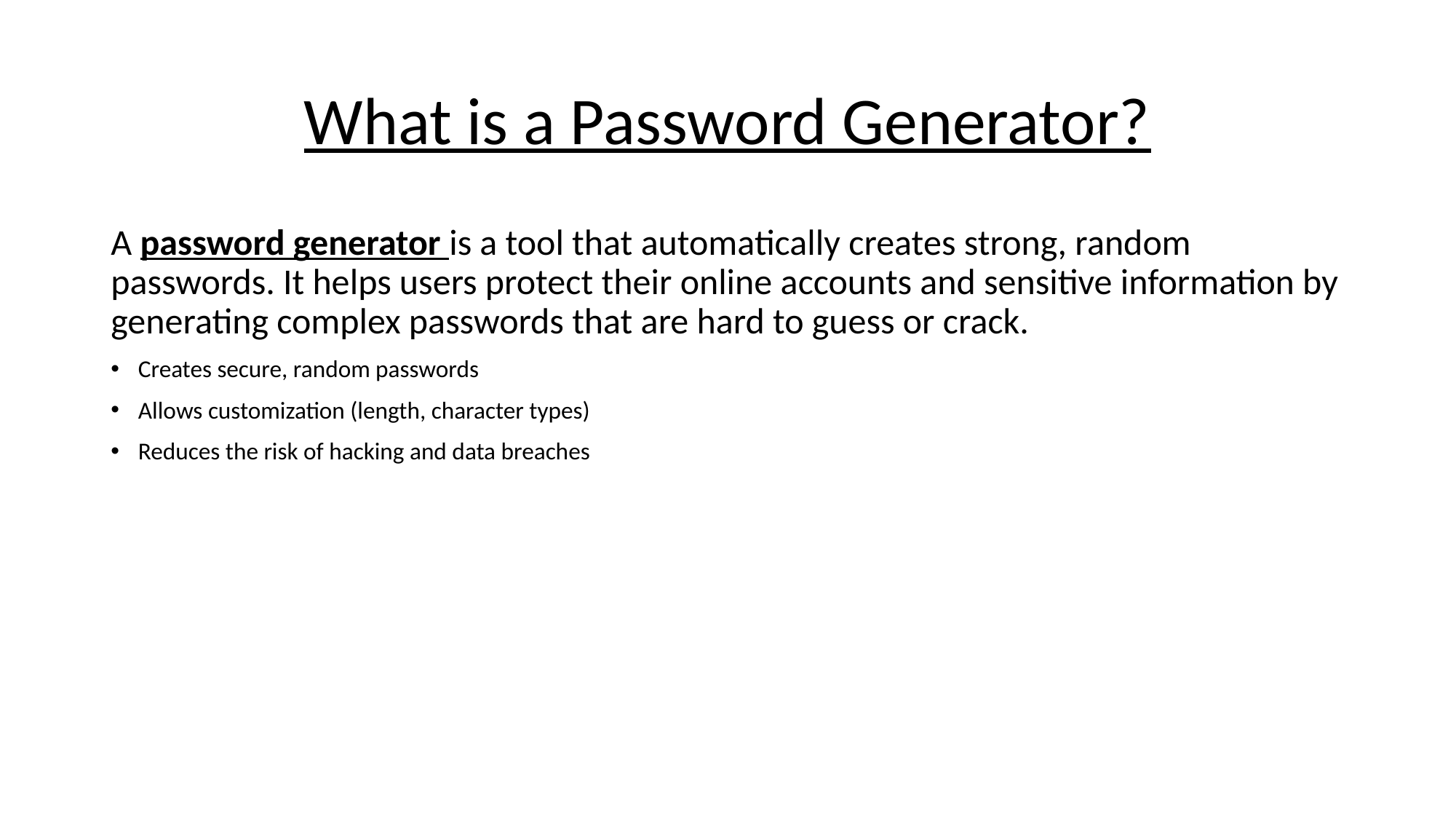

# What is a Password Generator?
A password generator is a tool that automatically creates strong, random passwords. It helps users protect their online accounts and sensitive information by generating complex passwords that are hard to guess or crack.
Creates secure, random passwords
Allows customization (length, character types)
Reduces the risk of hacking and data breaches